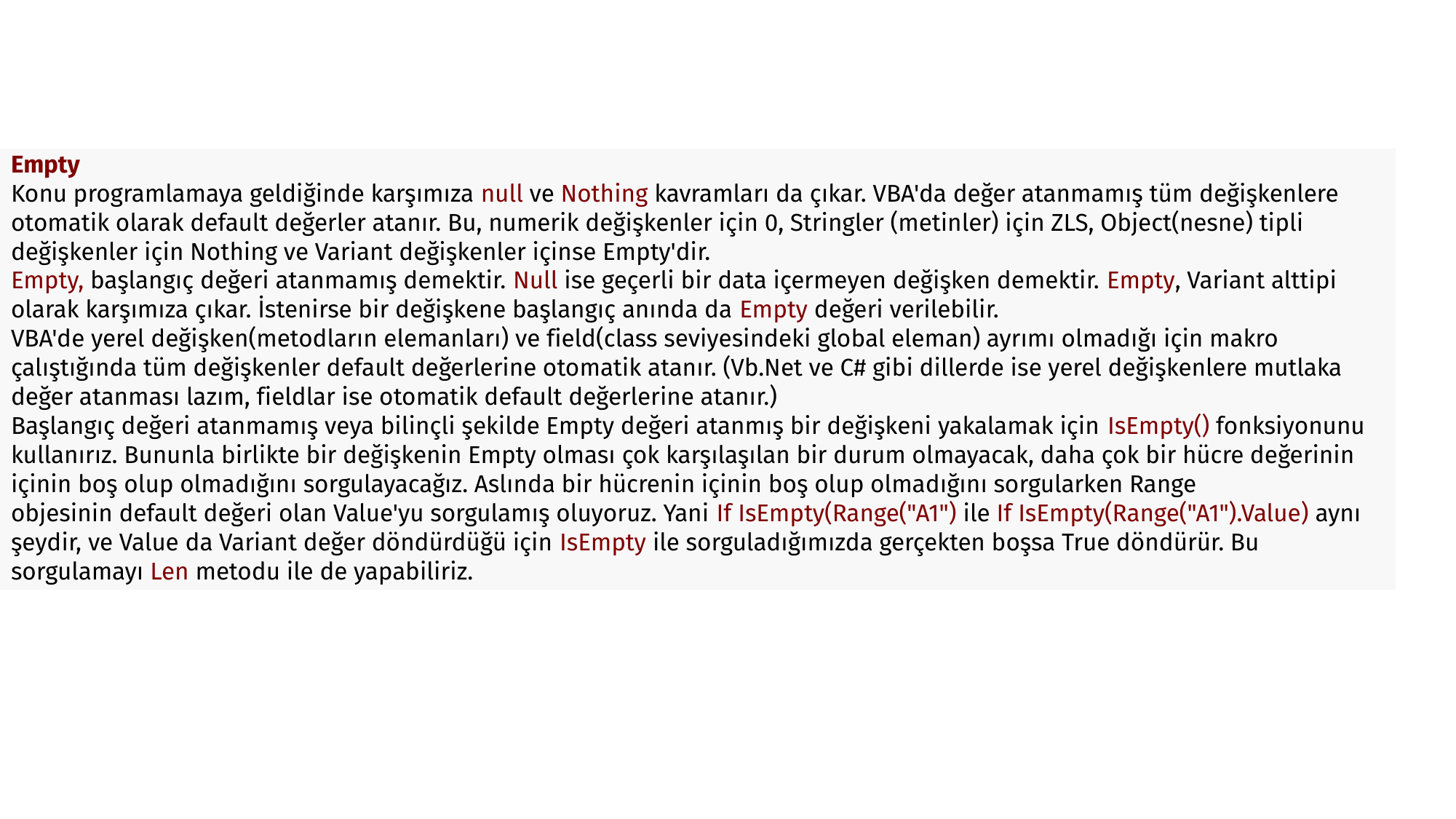

Empty
Konu programlamaya geldiğinde karşımıza null ve Nothing kavramları da çıkar. VBA'da değer atanmamış tüm değişkenlere otomatik olarak default değerler atanır. Bu, numerik değişkenler için 0, Stringler (metinler) için ZLS, Object(nesne) tipli değişkenler için Nothing ve Variant değişkenler içinse Empty'dir.
Empty, başlangıç değeri atanmamış demektir. Null ise geçerli bir data içermeyen değişken demektir. Empty, Variant alttipi olarak karşımıza çıkar. İstenirse bir değişkene başlangıç anında da Empty değeri verilebilir.
VBA'de yerel değişken(metodların elemanları) ve field(class seviyesindeki global eleman) ayrımı olmadığı için makro çalıştığında tüm değişkenler default değerlerine otomatik atanır. (Vb.Net ve C# gibi dillerde ise yerel değişkenlere mutlaka değer atanması lazım, fieldlar ise otomatik default değerlerine atanır.)
Başlangıç değeri atanmamış veya bilinçli şekilde Empty değeri atanmış bir değişkeni yakalamak için IsEmpty() fonksiyonunu kullanırız. Bununla birlikte bir değişkenin Empty olması çok karşılaşılan bir durum olmayacak, daha çok bir hücre değerinin içinin boş olup olmadığını sorgulayacağız. Aslında bir hücrenin içinin boş olup olmadığını sorgularken Range objesinin default değeri olan Value'yu sorgulamış oluyoruz. Yani If IsEmpty(Range("A1") ile If IsEmpty(Range("A1").Value) aynı şeydir, ve Value da Variant değer döndürdüğü için IsEmpty ile sorguladığımızda gerçekten boşsa True döndürür. Bu sorgulamayı Len metodu ile de yapabiliriz.